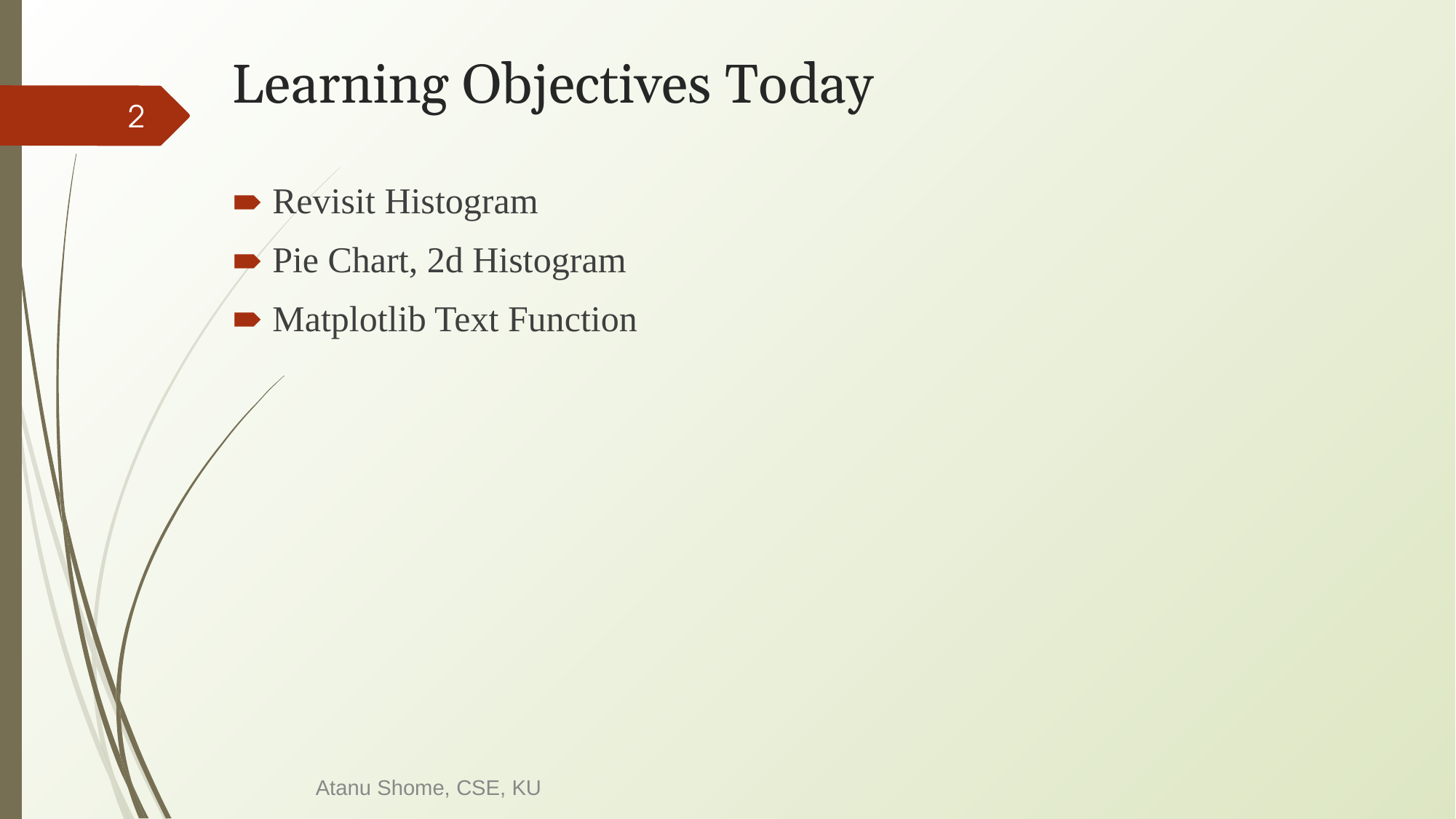

# Learning Objectives Today
2
Revisit Histogram
Pie Chart, 2d Histogram
Matplotlib Text Function

Atanu Shome, CSE, KU